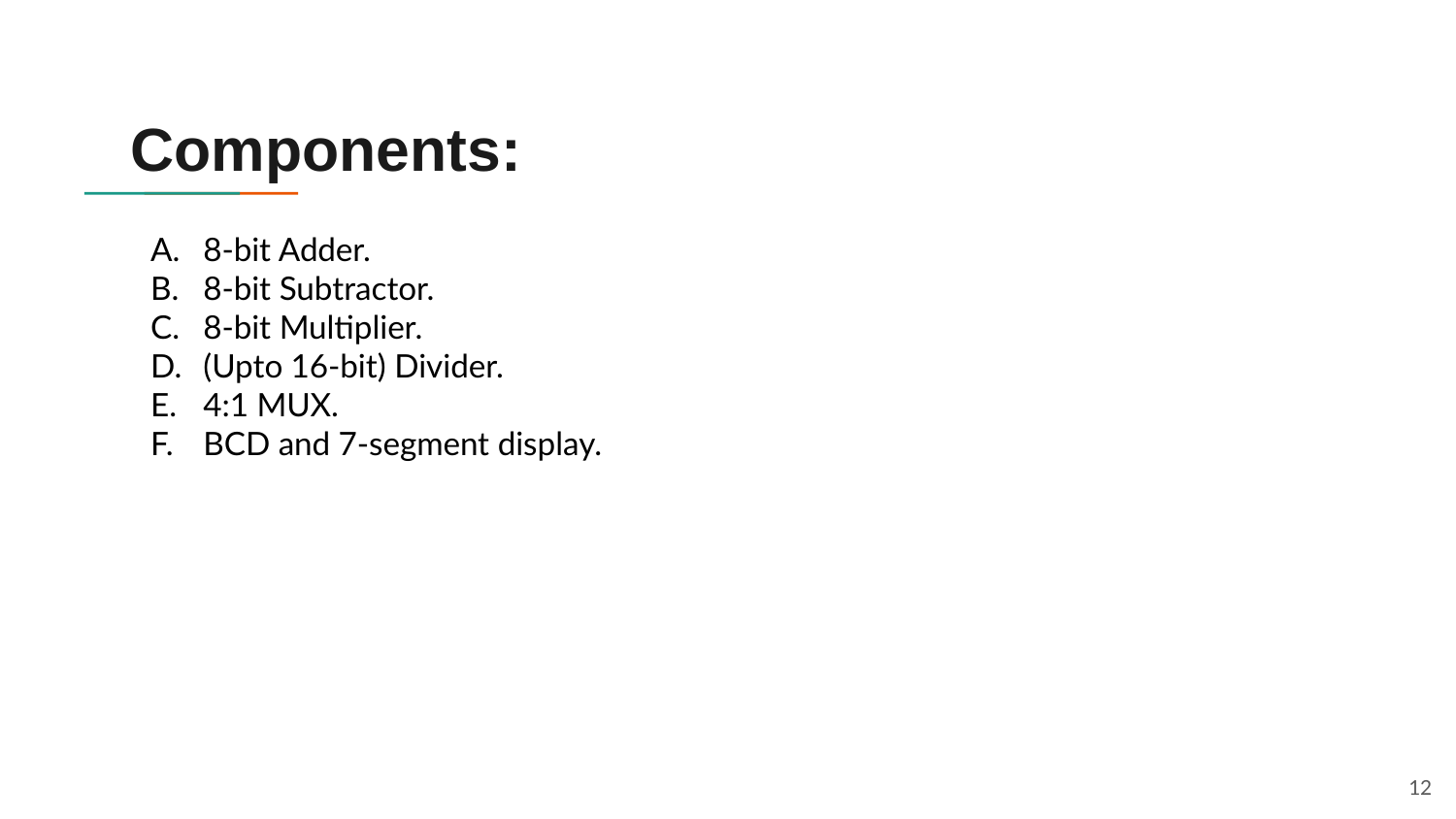

# Components:
8-bit Adder.
8-bit Subtractor.
8-bit Multiplier.
(Upto 16-bit) Divider.
4:1 MUX.
BCD and 7-segment display.
12